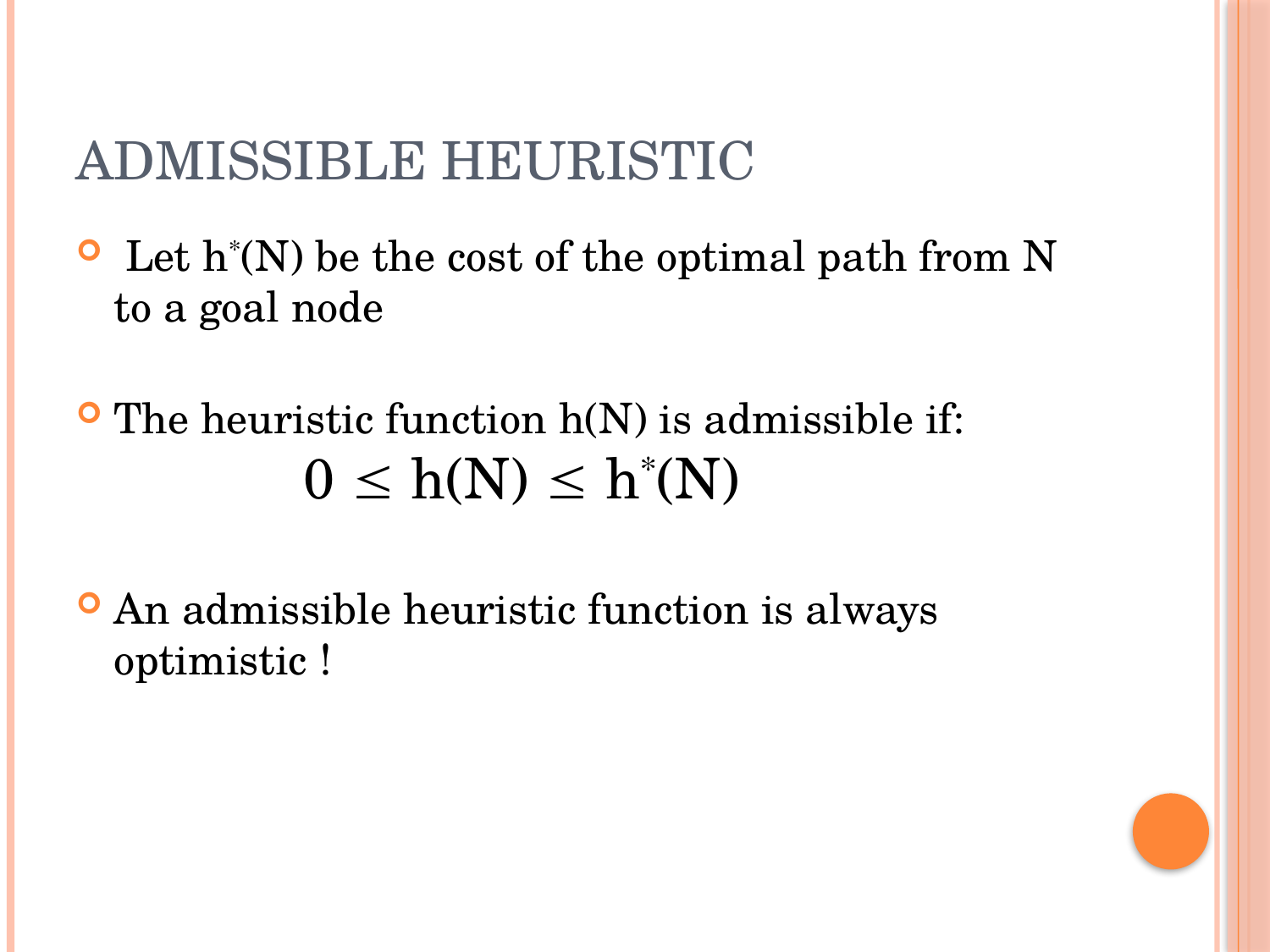

# Admissible Heuristic
 Let h*(N) be the cost of the optimal path from N to a goal node
The heuristic function h(N) is admissible if:
                0 ≤ h(N) ≤ h*(N)

An admissible heuristic function is always optimistic !